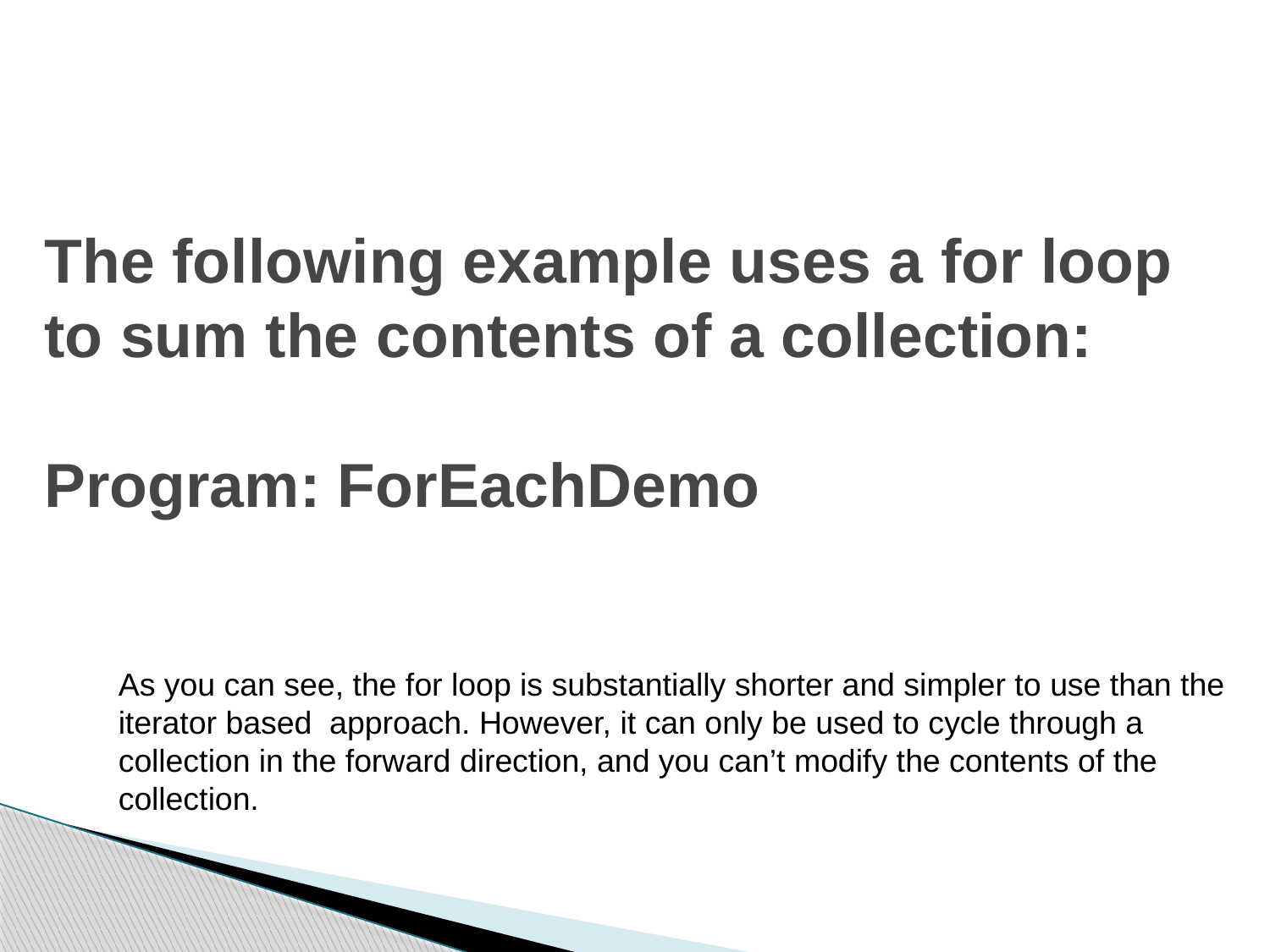

# The following example uses a for loop to sum the contents of a collection: Program: ForEachDemo
As you can see, the for loop is substantially shorter and simpler to use than the iterator based  approach. However, it can only be used to cycle through a collection in the forward direction, and you can’t modify the contents of the collection.